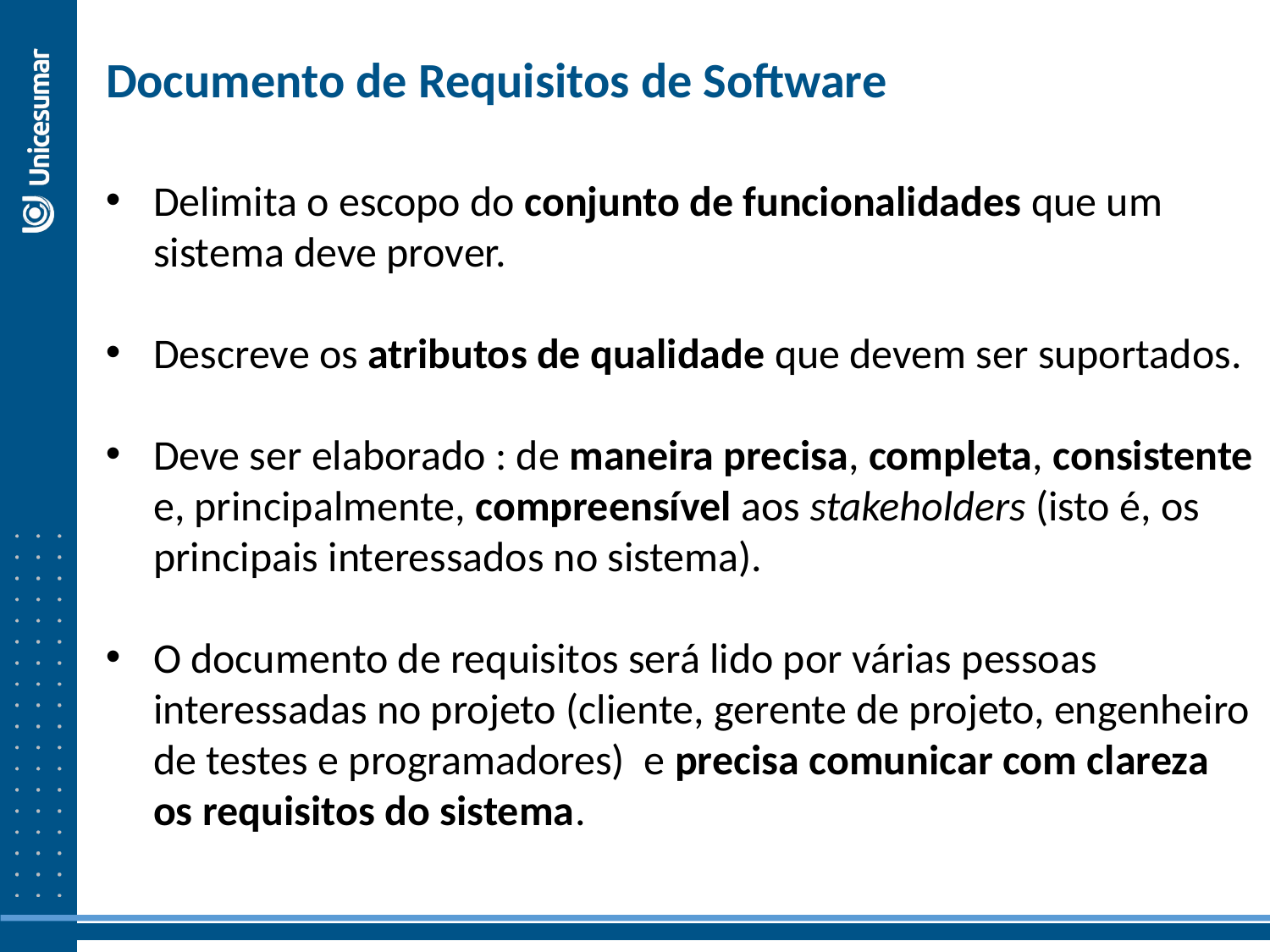

Documento de Requisitos de Software
Delimita o escopo do conjunto de funcionalidades que um sistema deve prover.

Descreve os atributos de qualidade que devem ser suportados.

Deve ser elaborado : de maneira precisa, completa, consistente e, principalmente, compreensível aos stakeholders (isto é, os principais interessados no sistema).

O documento de requisitos será lido por várias pessoas interessadas no projeto (cliente, gerente de projeto, engenheiro de testes e programadores)  e precisa comunicar com clareza os requisitos do sistema.